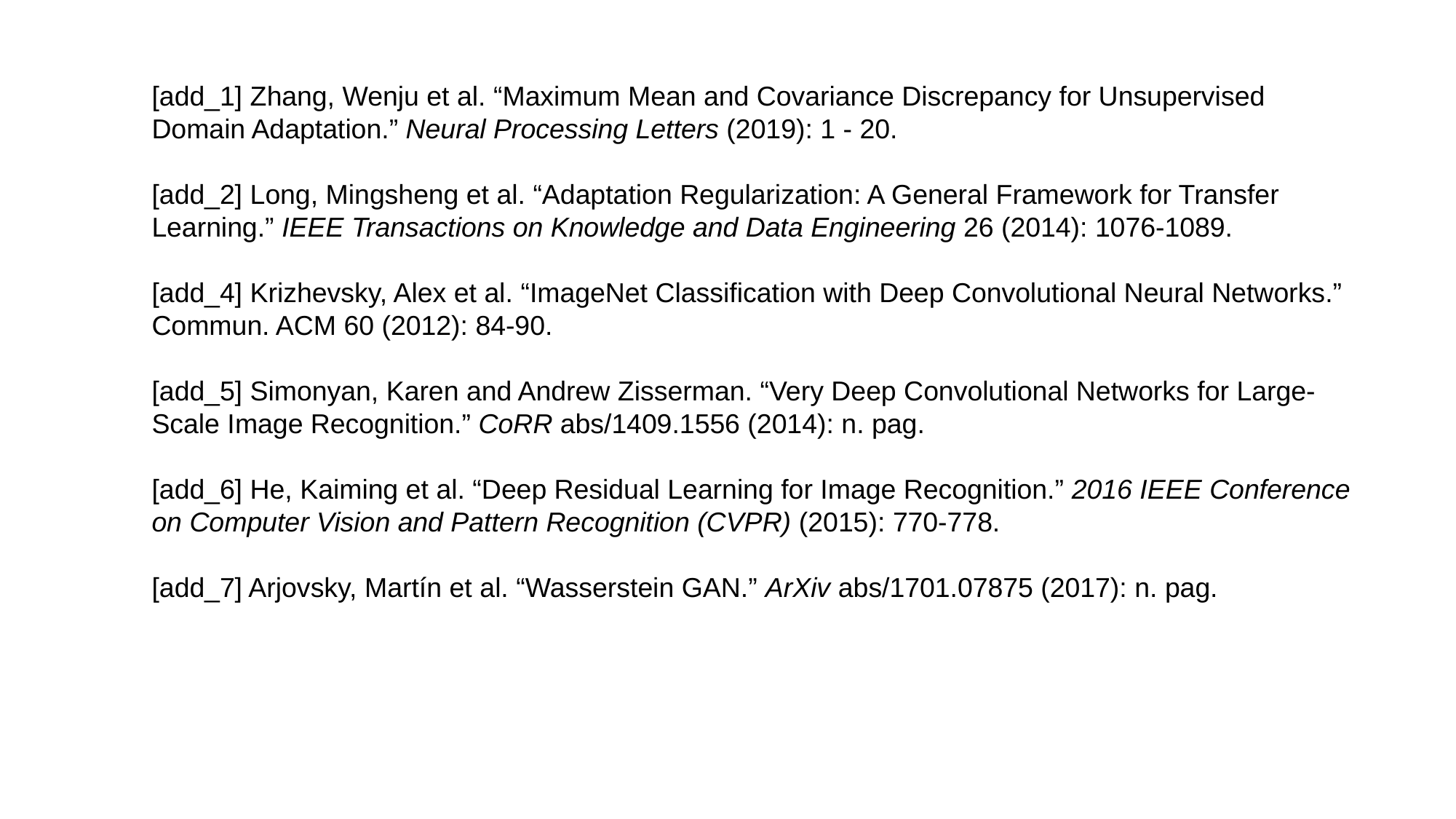

[add_1] Zhang, Wenju et al. “Maximum Mean and Covariance Discrepancy for Unsupervised Domain Adaptation.” Neural Processing Letters (2019): 1 - 20.

[add_2] Long, Mingsheng et al. “Adaptation Regularization: A General Framework for Transfer Learning.” IEEE Transactions on Knowledge and Data Engineering 26 (2014): 1076-1089.

[add_4] Krizhevsky, Alex et al. “ImageNet Classification with Deep Convolutional Neural Networks.” Commun. ACM 60 (2012): 84-90.

[add_5] Simonyan, Karen and Andrew Zisserman. “Very Deep Convolutional Networks for Large-Scale Image Recognition.” CoRR abs/1409.1556 (2014): n. pag.

[add_6] He, Kaiming et al. “Deep Residual Learning for Image Recognition.” 2016 IEEE Conference on Computer Vision and Pattern Recognition (CVPR) (2015): 770-778.

[add_7] Arjovsky, Martín et al. “Wasserstein GAN.” ArXiv abs/1701.07875 (2017): n. pag.